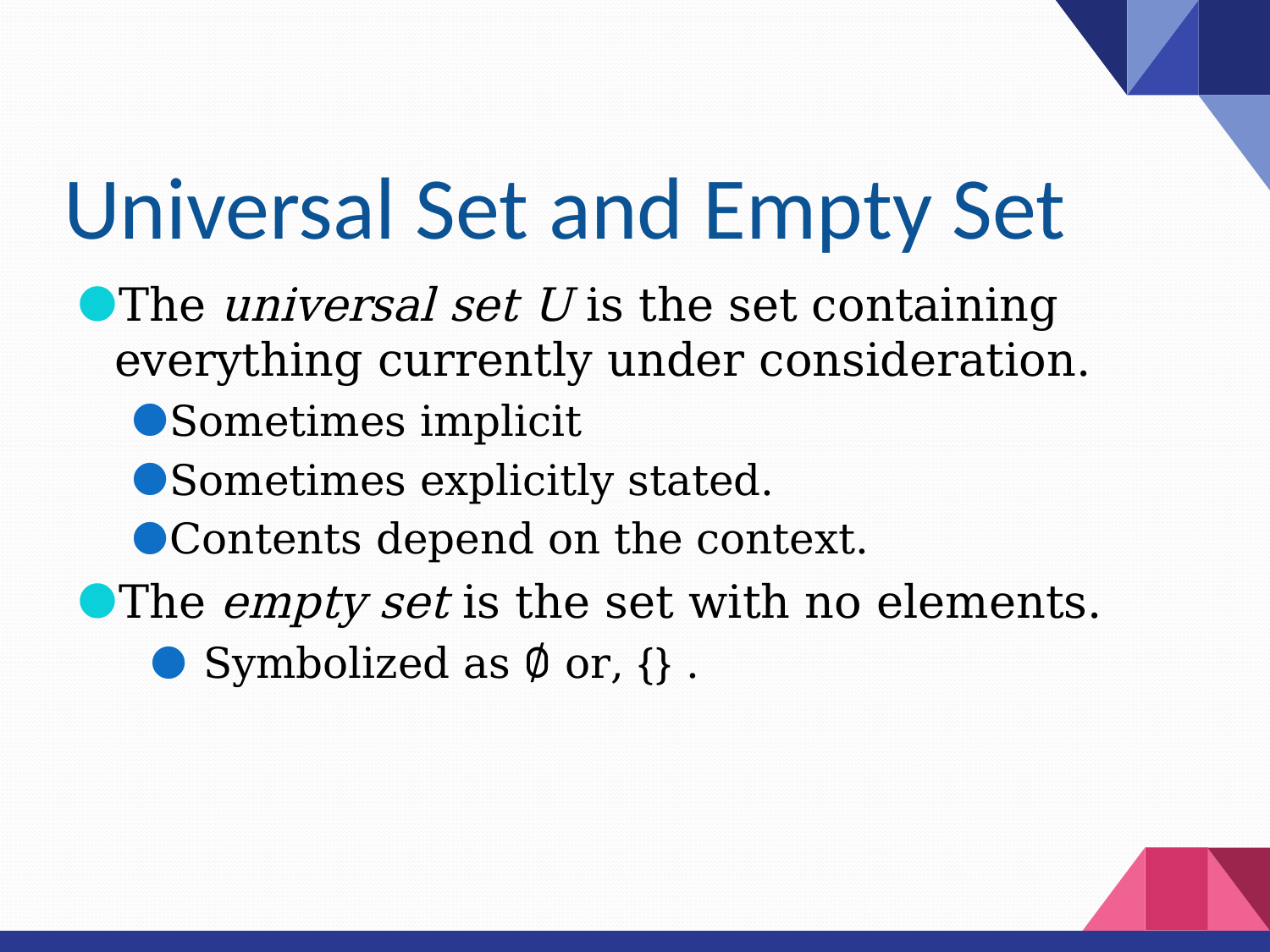

# Universal Set and Empty Set
The universal set U is the set containing everything currently under consideration.
Sometimes implicit
Sometimes explicitly stated.
Contents depend on the context.
The empty set is the set with no elements.
Symbolized as ∅ or, {} .